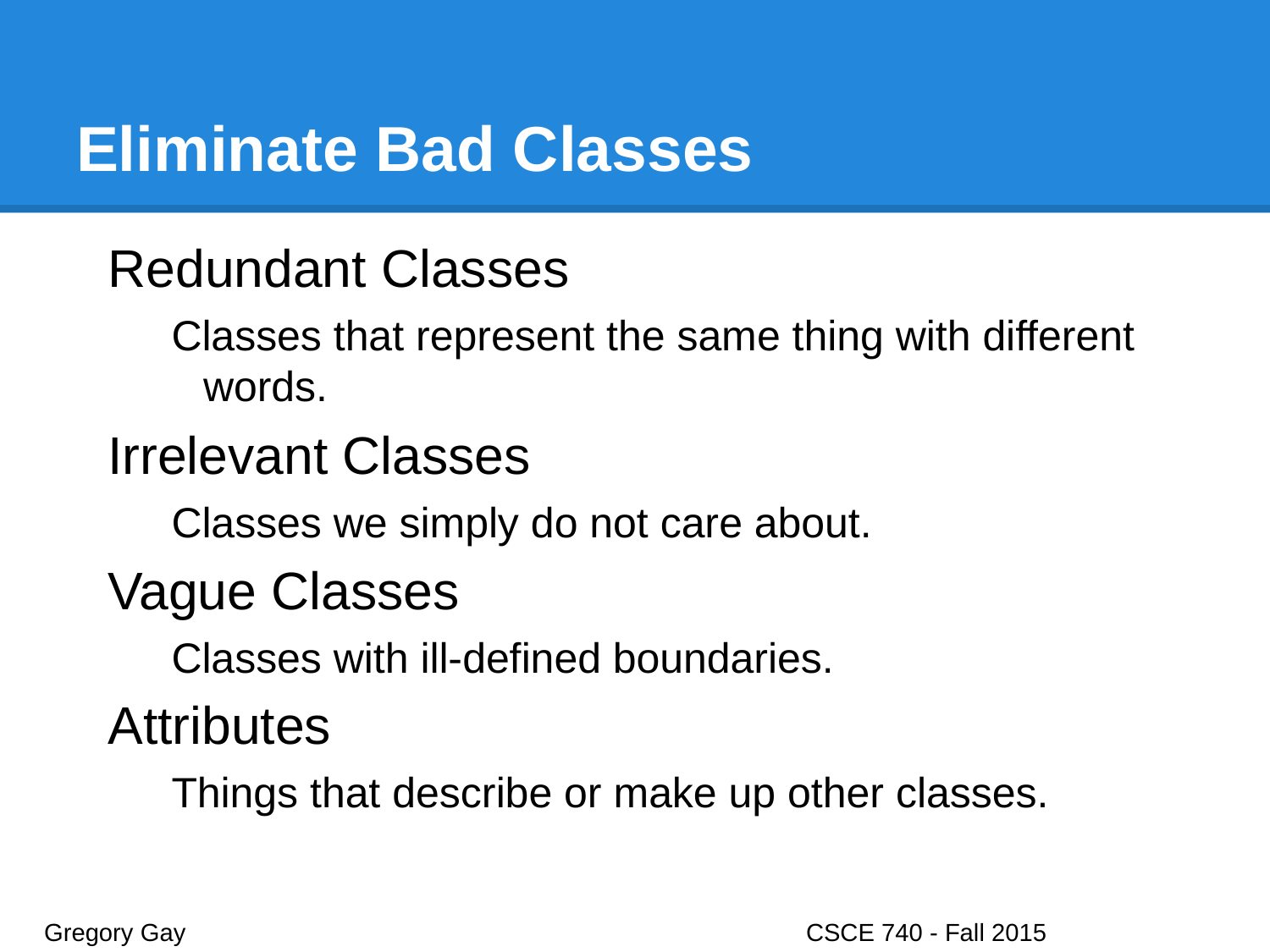

# Eliminate Bad Classes
Redundant Classes
Classes that represent the same thing with different words.
Irrelevant Classes
Classes we simply do not care about.
Vague Classes
Classes with ill-defined boundaries.
Attributes
Things that describe or make up other classes.

Gregory Gay					CSCE 740 - Fall 2015								14